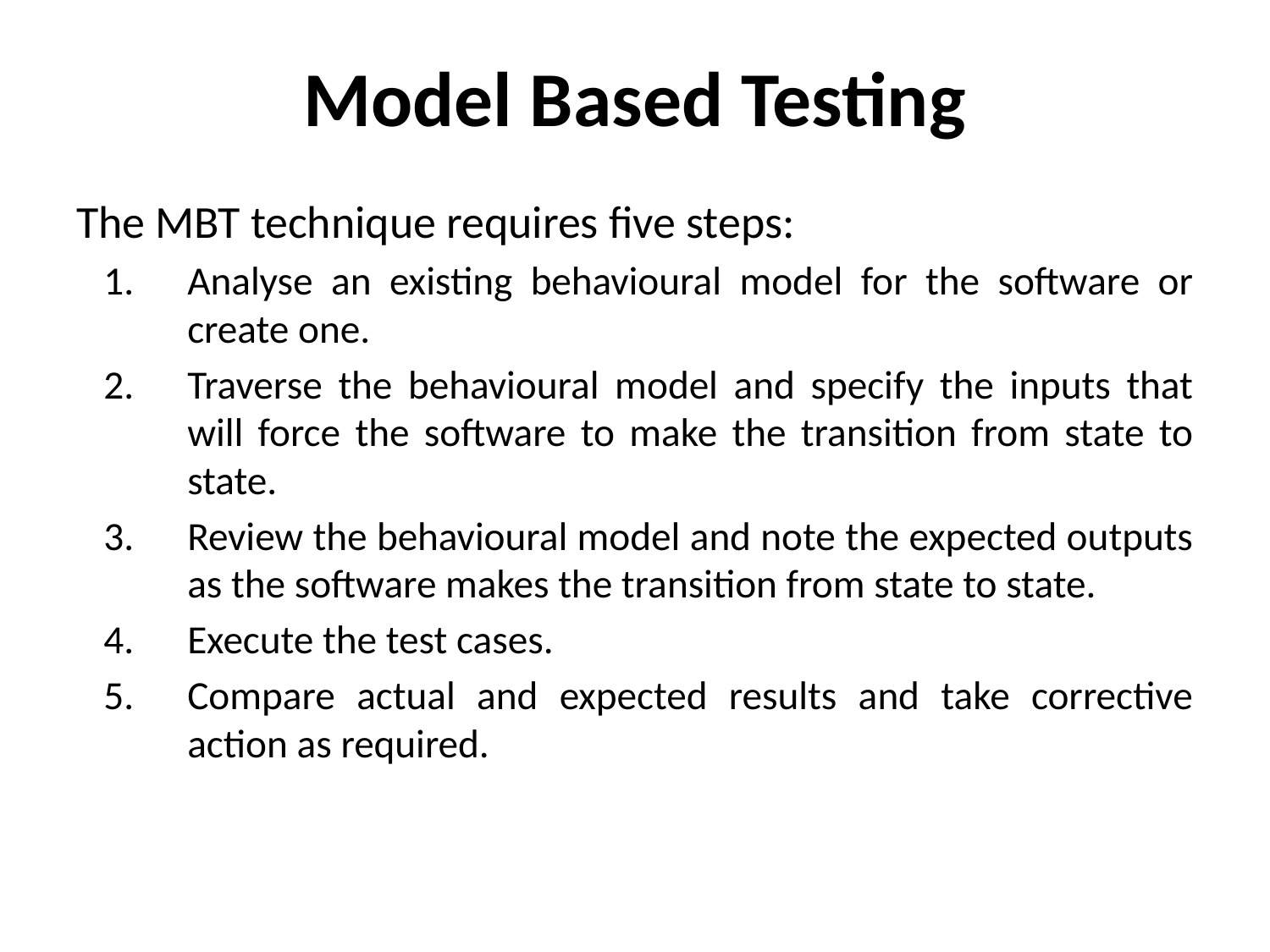

# Model Based Testing
The MBT technique requires five steps:
Analyse an existing behavioural model for the software or create one.
Traverse the behavioural model and specify the inputs that will force the software to make the transition from state to state.
Review the behavioural model and note the expected outputs as the software makes the transition from state to state.
Execute the test cases.
Compare actual and expected results and take corrective action as required.